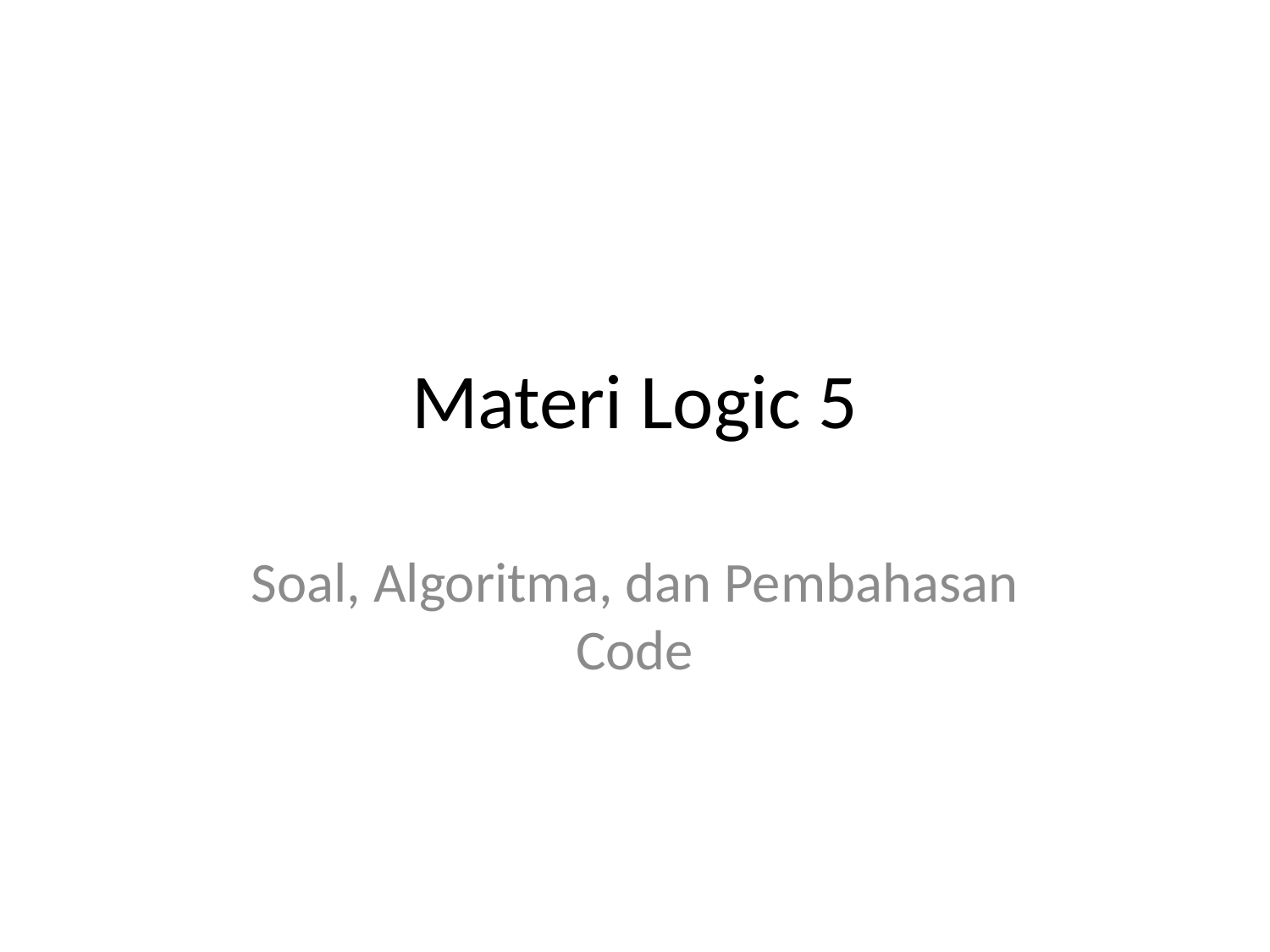

# Materi Logic 5
Soal, Algoritma, dan Pembahasan Code